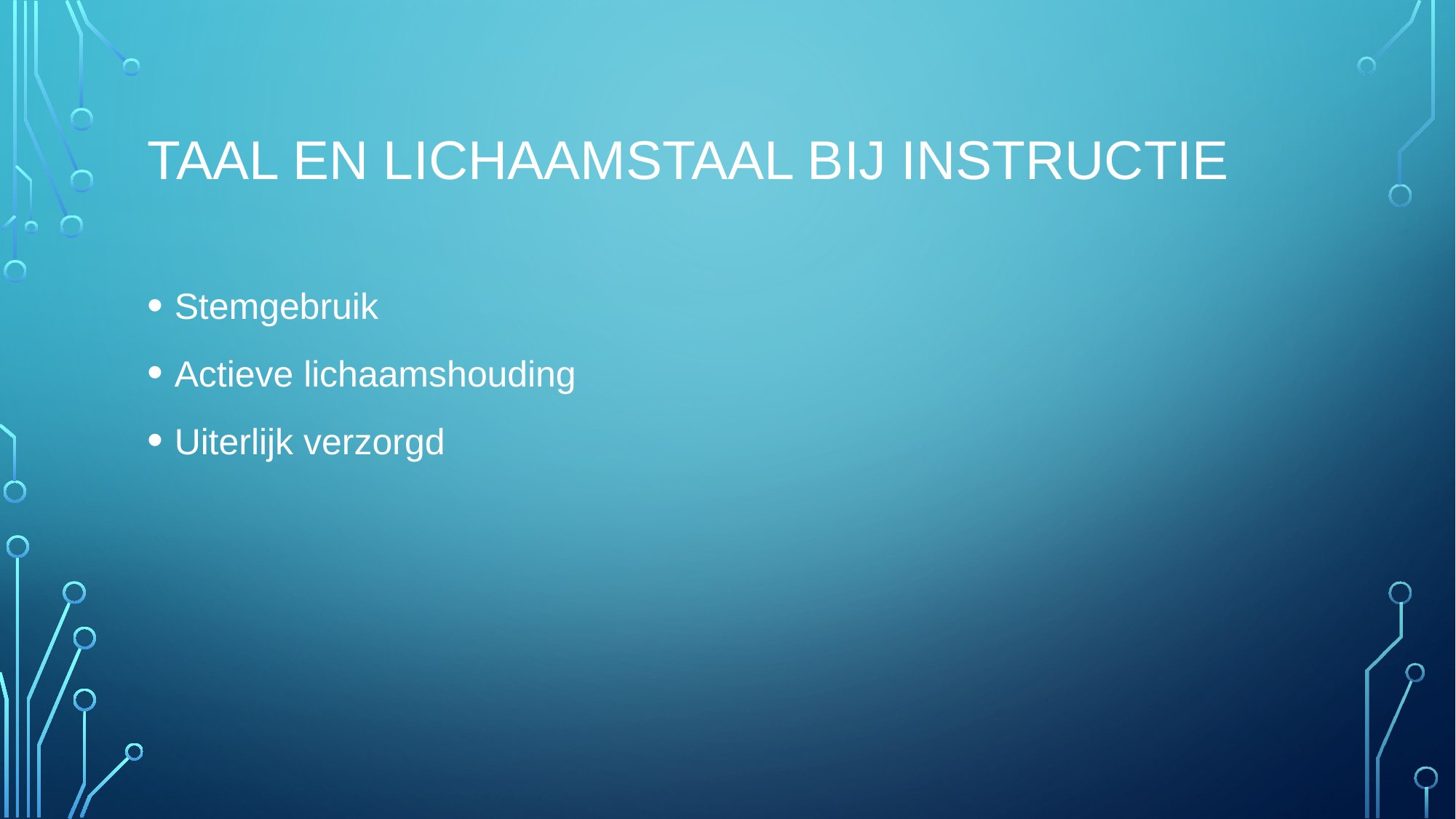

# Taal en lichaamstaal bij instructie
Stemgebruik
Actieve lichaamshouding
Uiterlijk verzorgd